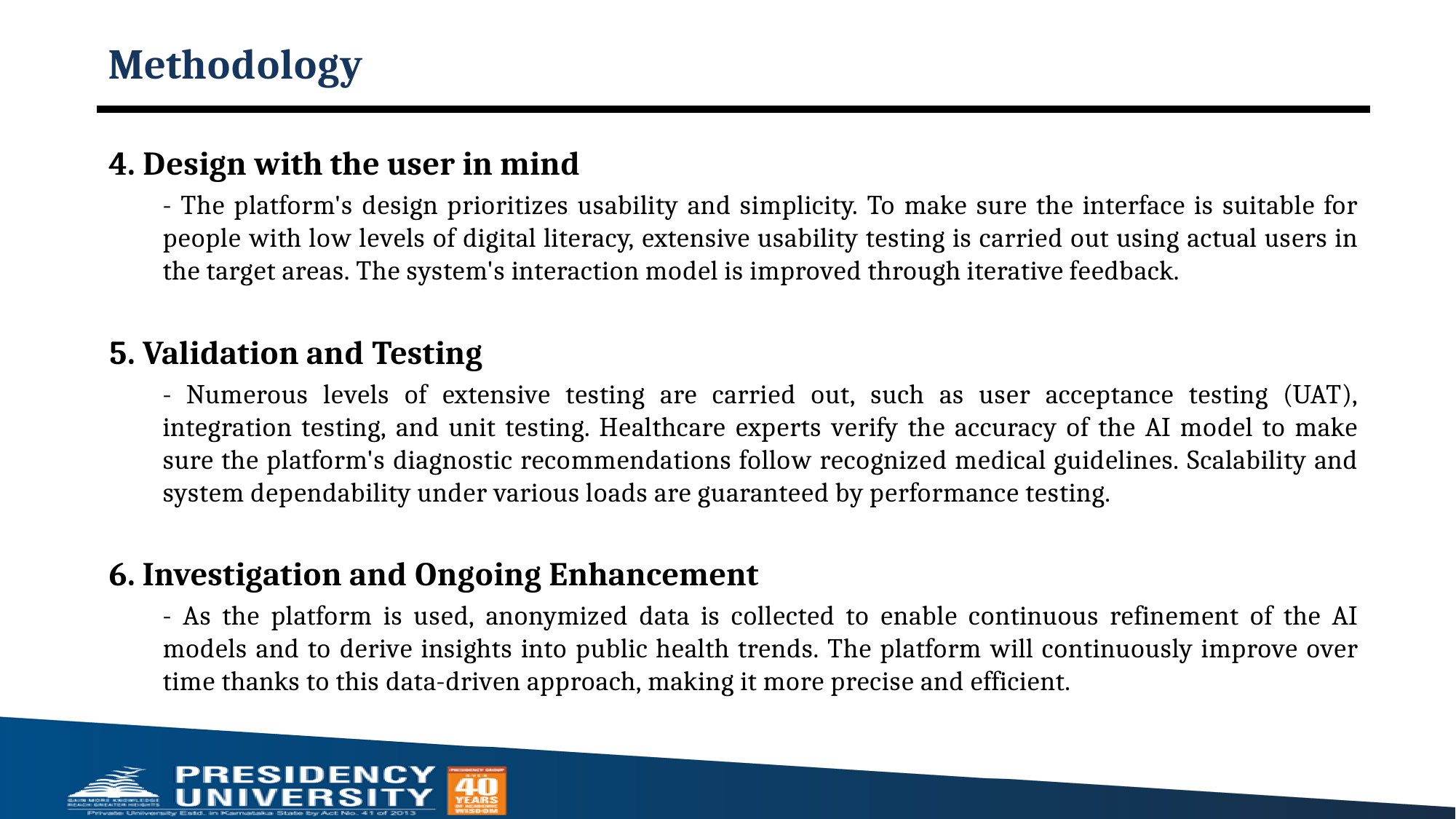

# Methodology
4. Design with the user in mind
- The platform's design prioritizes usability and simplicity. To make sure the interface is suitable for people with low levels of digital literacy, extensive usability testing is carried out using actual users in the target areas. The system's interaction model is improved through iterative feedback.

5. Validation and Testing
- Numerous levels of extensive testing are carried out, such as user acceptance testing (UAT), integration testing, and unit testing. Healthcare experts verify the accuracy of the AI model to make sure the platform's diagnostic recommendations follow recognized medical guidelines. Scalability and system dependability under various loads are guaranteed by performance testing.

6. Investigation and Ongoing Enhancement
- As the platform is used, anonymized data is collected to enable continuous refinement of the AI models and to derive insights into public health trends. The platform will continuously improve over time thanks to this data-driven approach, making it more precise and efficient.